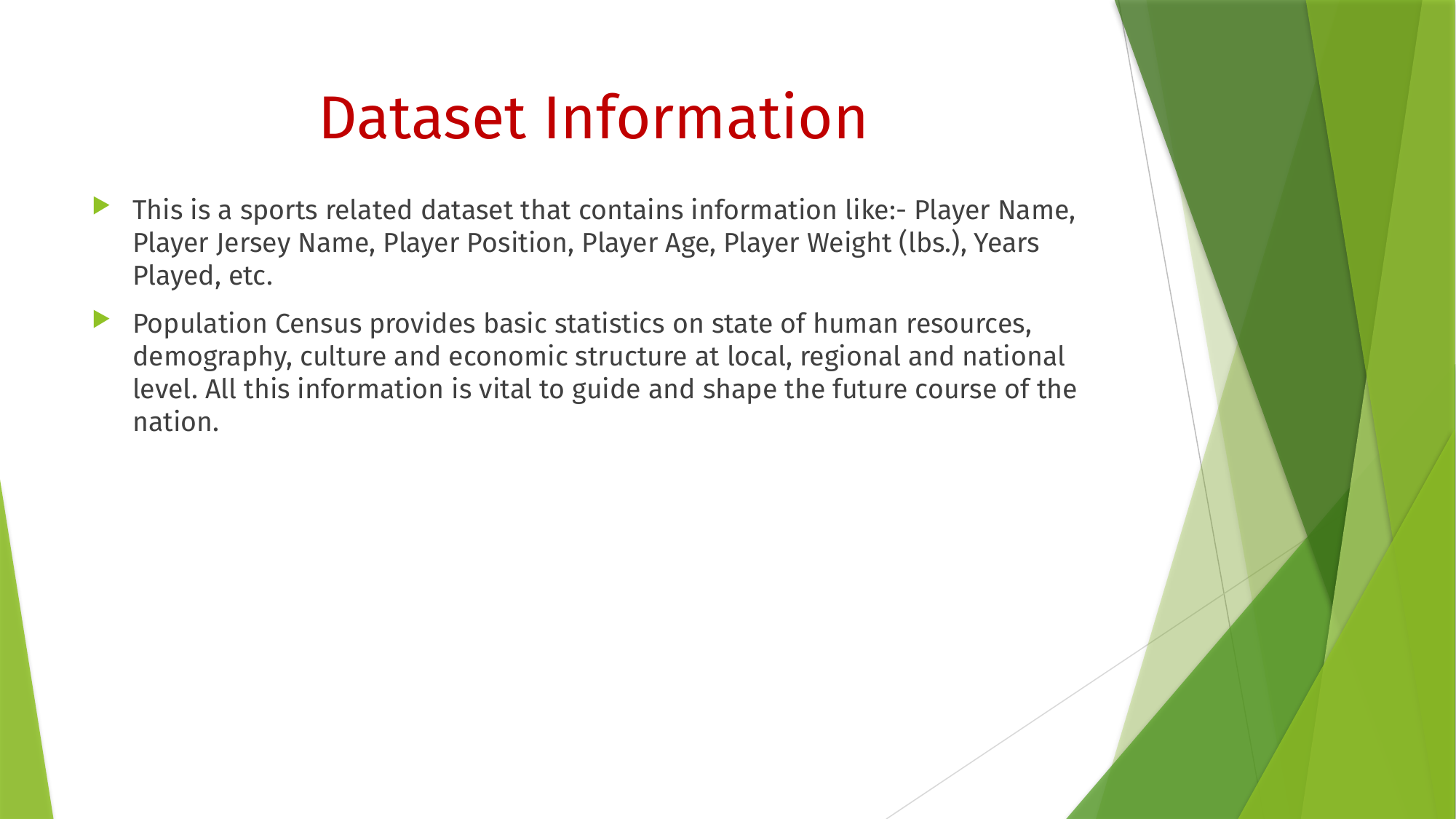

# Dataset Information
This is a sports related dataset that contains information like:- Player Name, Player Jersey Name, Player Position, Player Age, Player Weight (lbs.), Years Played, etc.
Population Census provides basic statistics on state of human resources, demography, culture and economic structure at local, regional and national level. All this information is vital to guide and shape the future course of the nation.